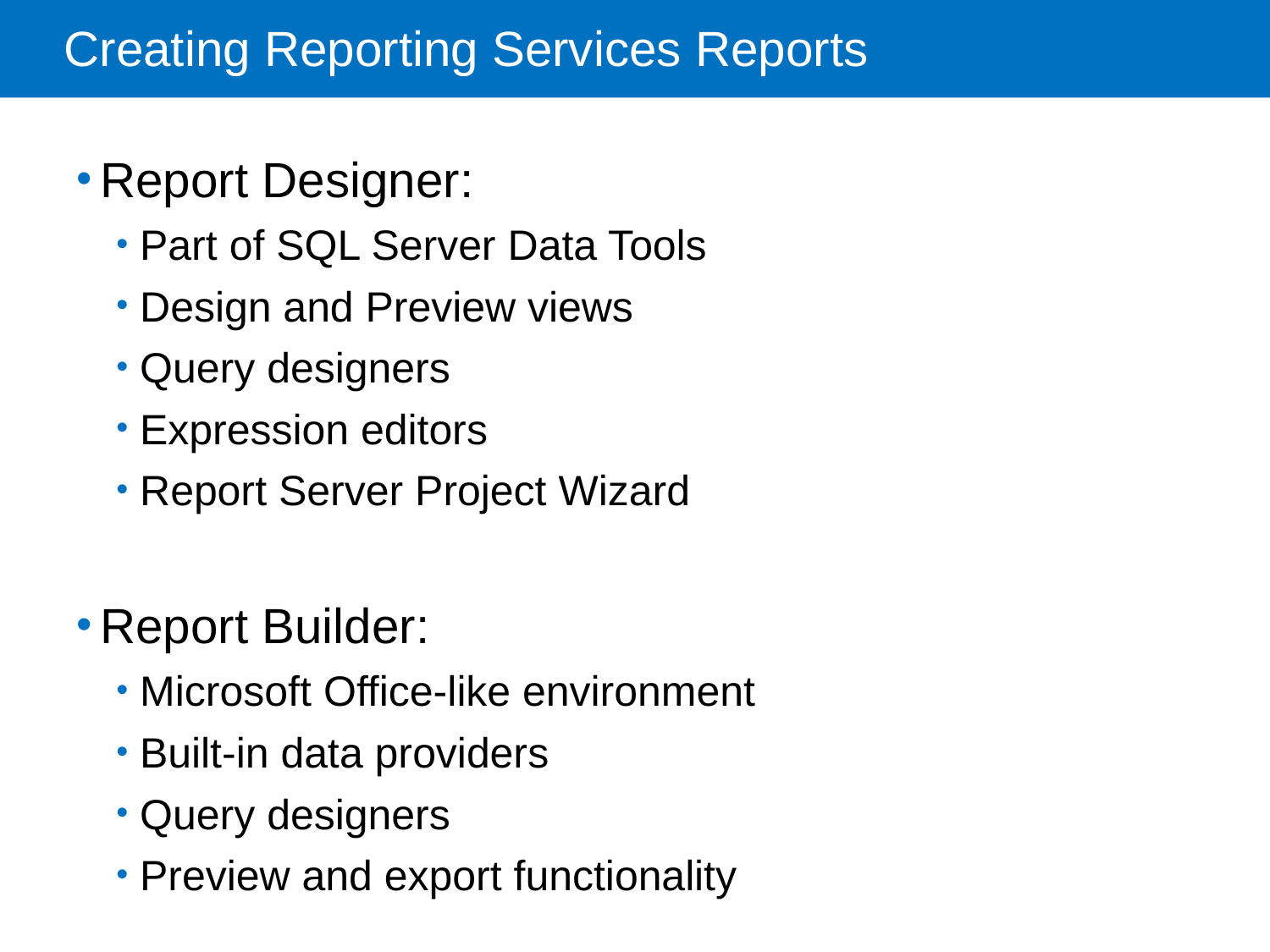

# Creating Reporting Services Reports
Report Designer:
Part of SQL Server Data Tools
Design and Preview views
Query designers
Expression editors
Report Server Project Wizard

Report Builder:
Microsoft Office-like environment
Built-in data providers
Query designers
Preview and export functionality